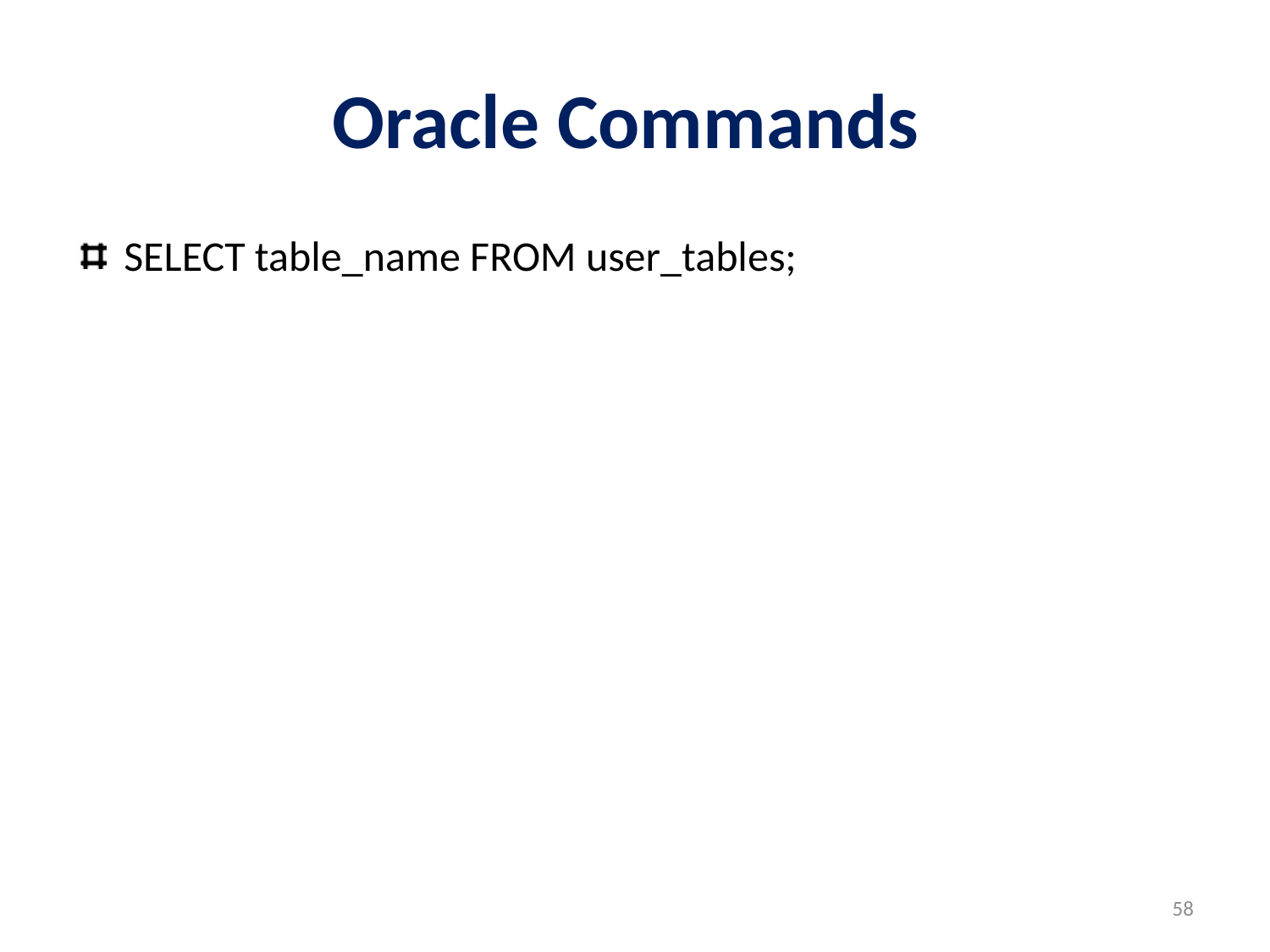

# Oracle Commands
SELECT table_name FROM user_tables;
58